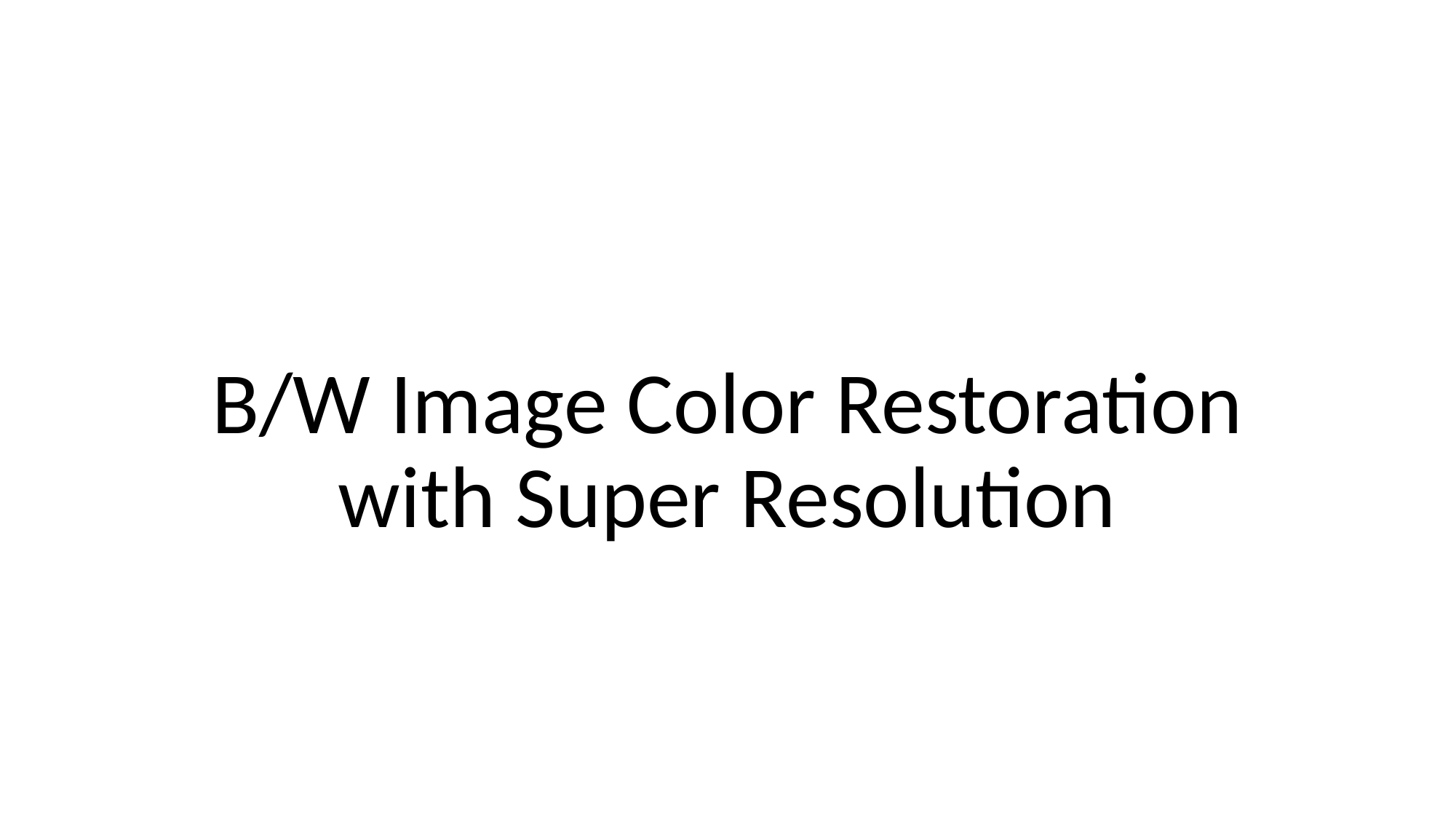

# B/W Image Color Restoration with Super Resolution